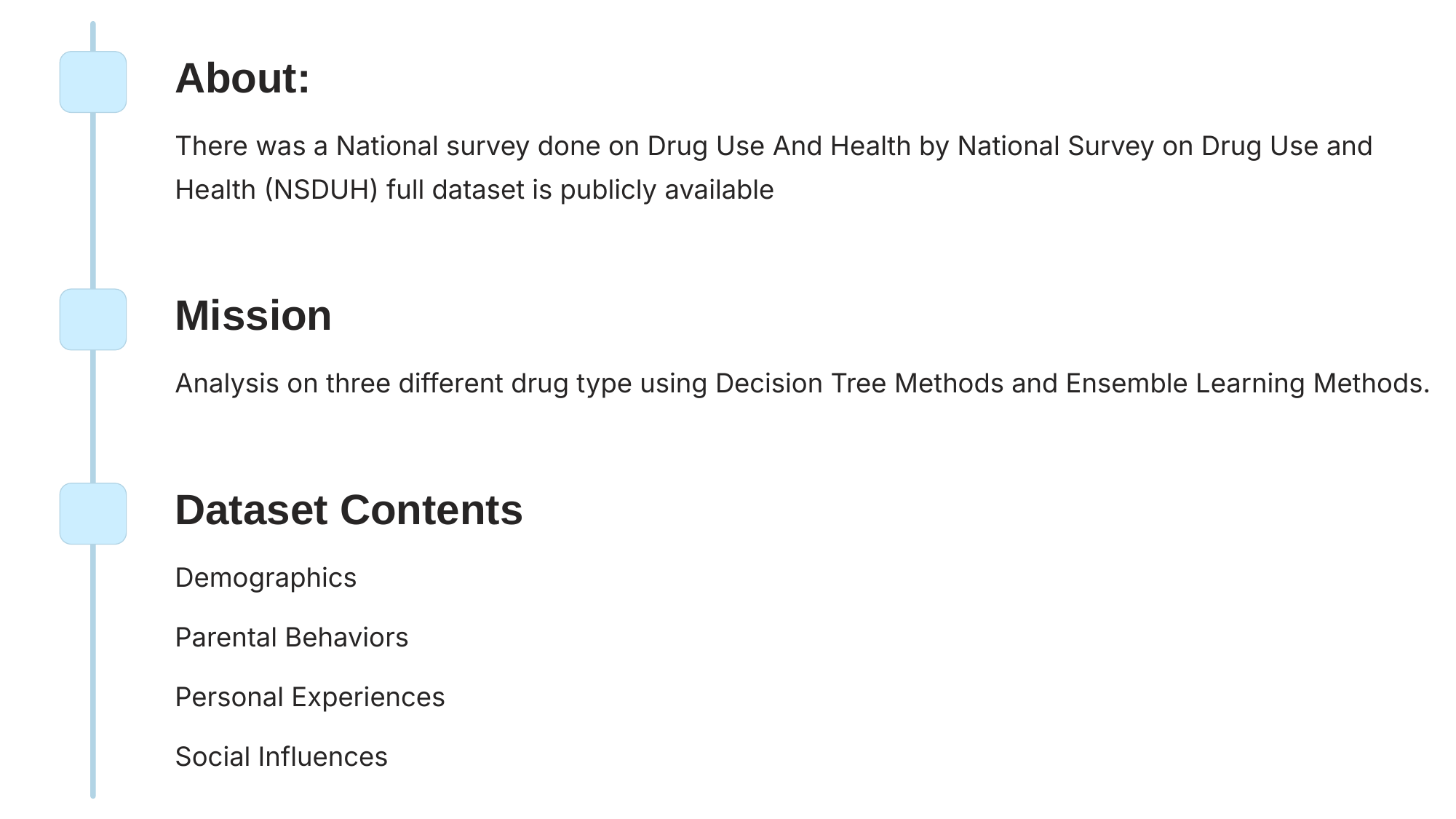

About:

There was a National survey done on Drug Use And Health by National Survey on Drug Use and Health (NSDUH) full dataset is publicly available
Mission

Analysis on three different drug type using Decision Tree Methods and Ensemble Learning Methods.
Dataset Contents

Demographics
Parental Behaviors
Personal Experiences
Social Influences